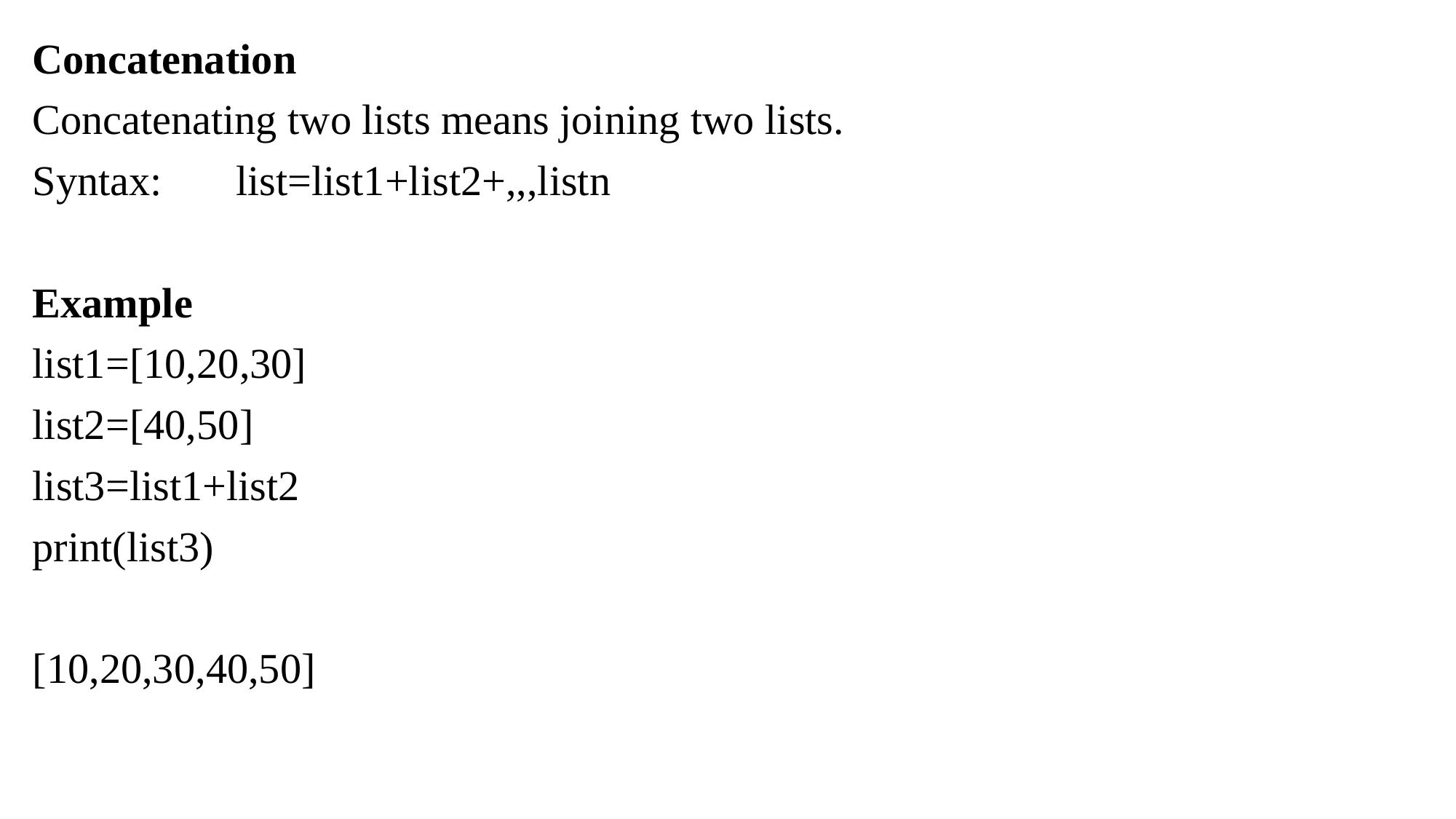

Concatenation
Concatenating two lists means joining two lists.
Syntax:       list=list1+list2+,,,listn

Example
list1=[10,20,30]
list2=[40,50]
list3=list1+list2
print(list3)

[10,20,30,40,50]